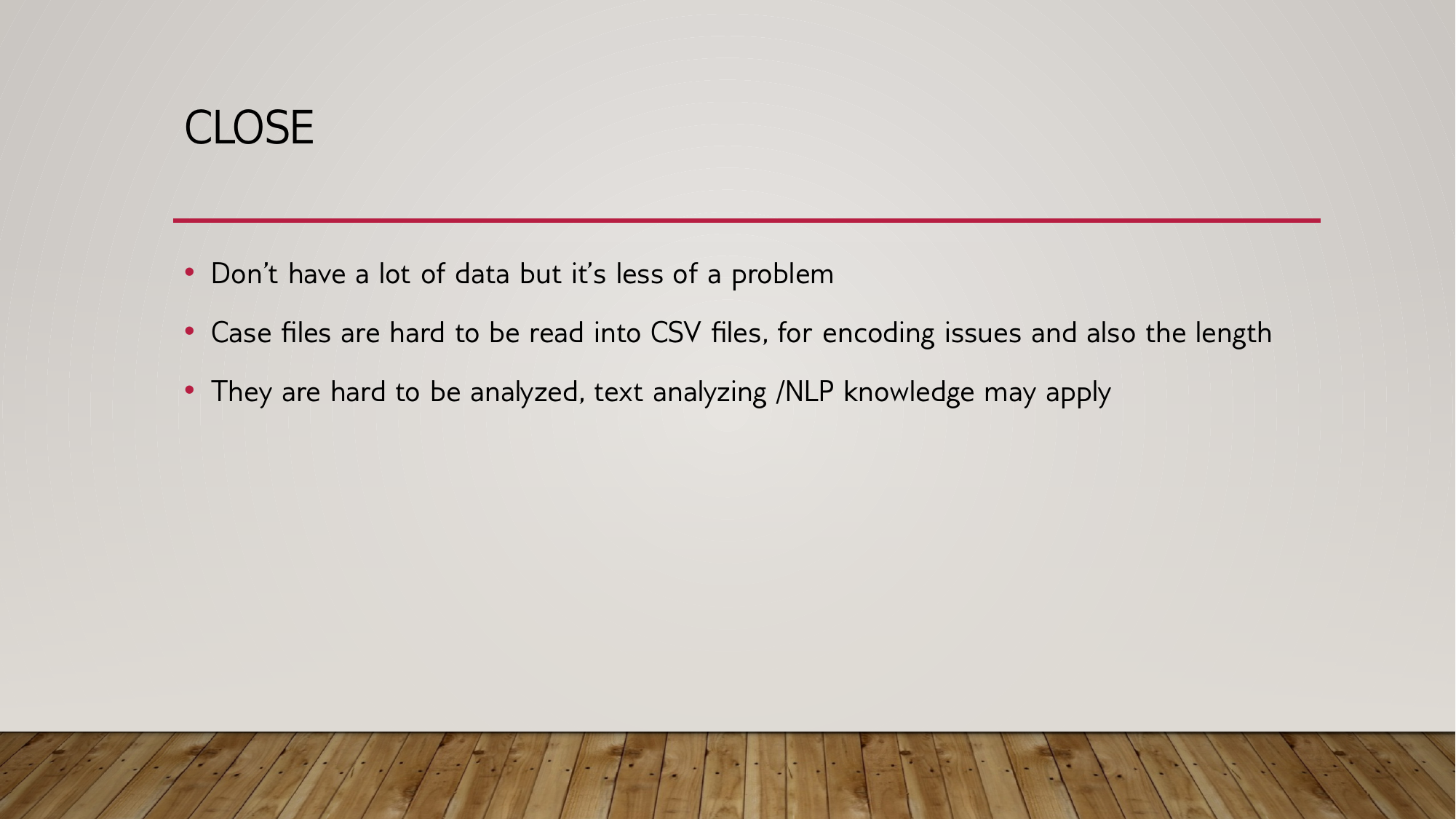

# Close
Don’t have a lot of data but it’s less of a problem
Case files are hard to be read into CSV files, for encoding issues and also the length
They are hard to be analyzed, text analyzing /NLP knowledge may apply